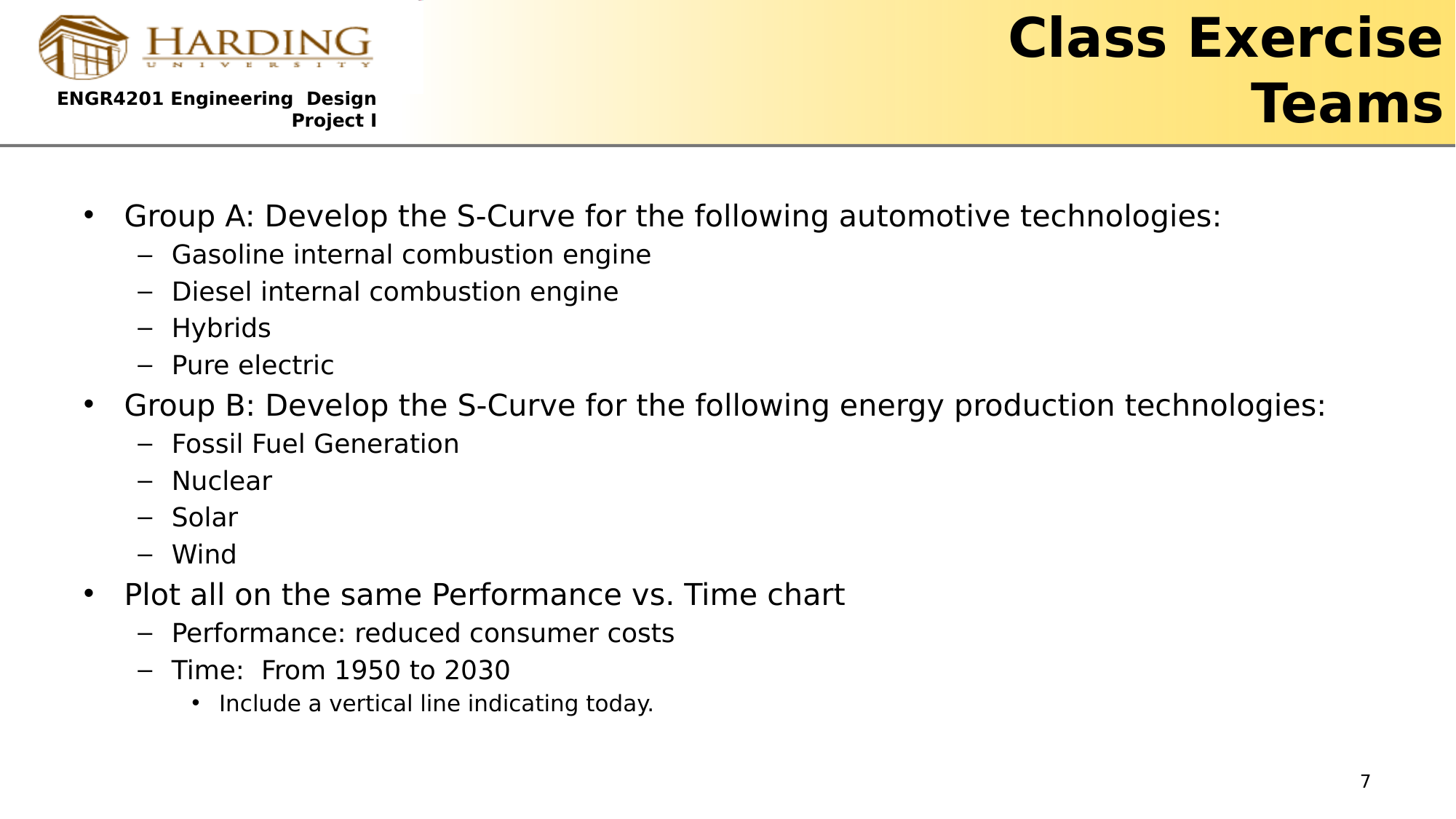

# Class Exercise Teams
Group A: Develop the S-Curve for the following automotive technologies:
Gasoline internal combustion engine
Diesel internal combustion engine
Hybrids
Pure electric
Group B: Develop the S-Curve for the following energy production technologies:
Fossil Fuel Generation
Nuclear
Solar
Wind
Plot all on the same Performance vs. Time chart
Performance: reduced consumer costs
Time:  From 1950 to 2030
Include a vertical line indicating today.
7